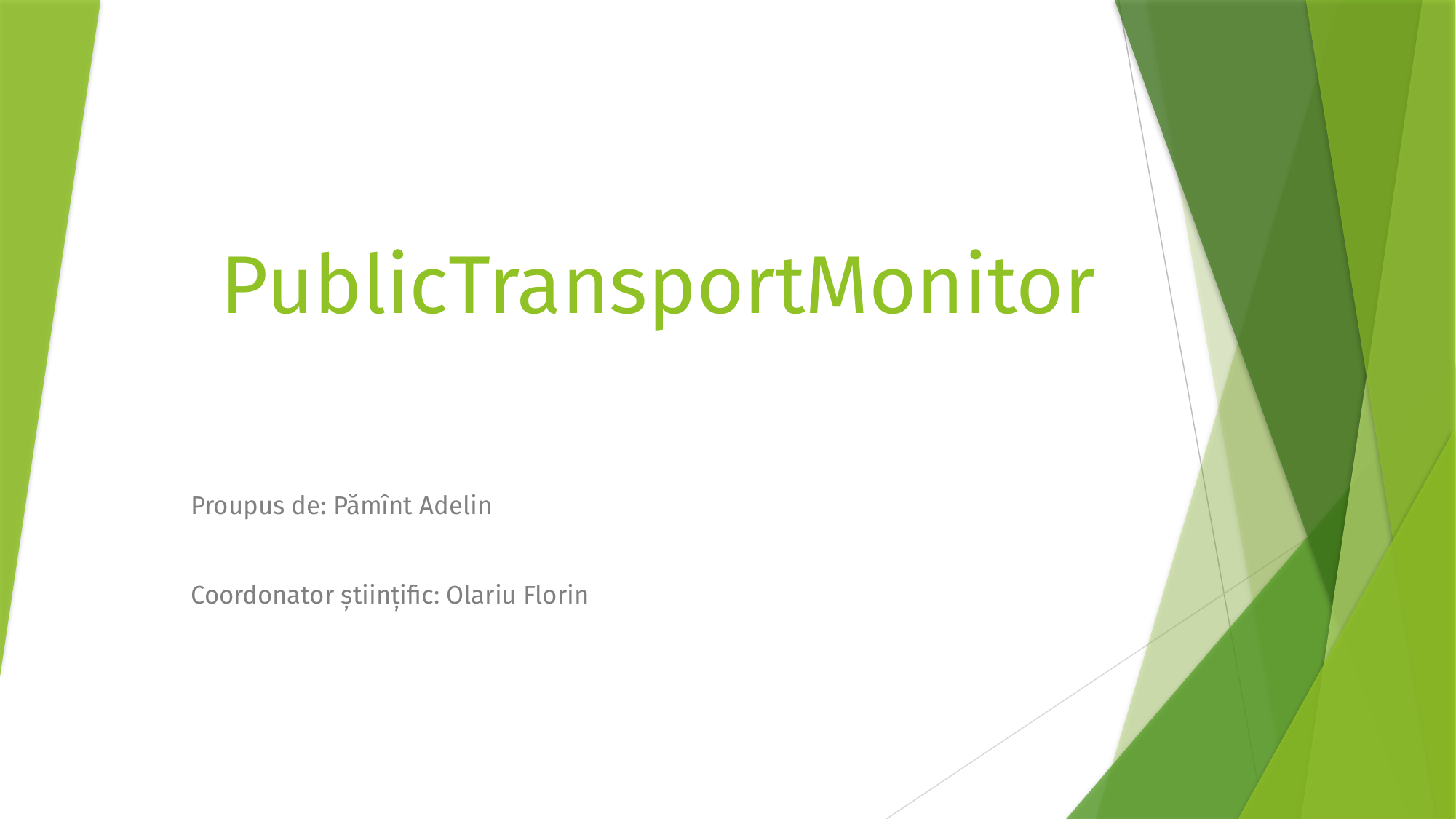

# PublicTransportMonitor
Proupus de: Pămînt Adelin

Coordonator științific: Olariu Florin